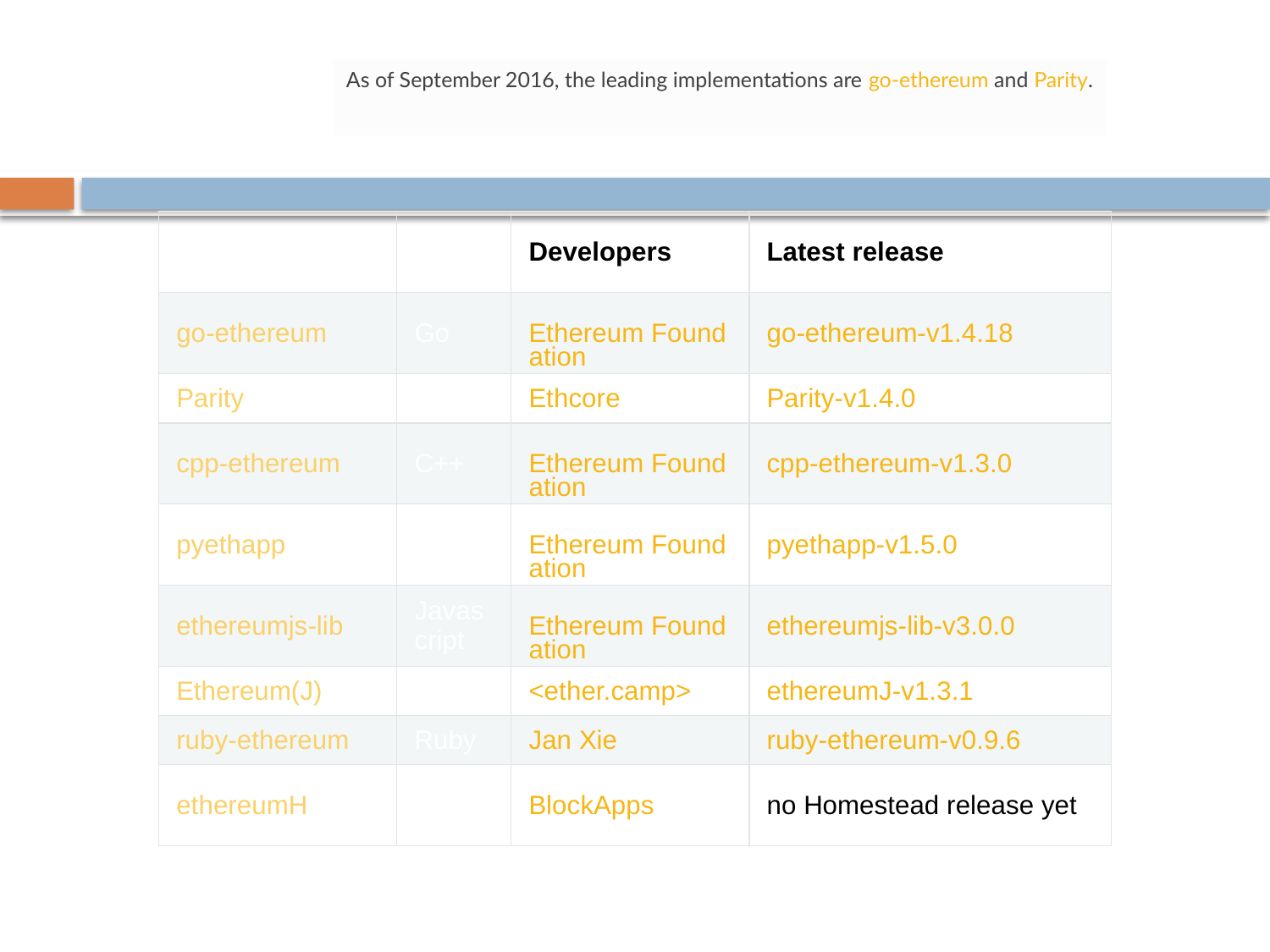

As of September 2016, the leading implementations are go-ethereum and Parity.

| Client | Language | Developers | Latest release |
| --- | --- | --- | --- |
| go-ethereum | Go | Ethereum Foundation | go-ethereum-v1.4.18 |
| Parity | Rust | Ethcore | Parity-v1.4.0 |
| cpp-ethereum | C++ | Ethereum Foundation | cpp-ethereum-v1.3.0 |
| pyethapp | Python | Ethereum Foundation | pyethapp-v1.5.0 |
| ethereumjs-lib | Javascript | Ethereum Foundation | ethereumjs-lib-v3.0.0 |
| Ethereum(J) | Java | <ether.camp> | ethereumJ-v1.3.1 |
| ruby-ethereum | Ruby | Jan Xie | ruby-ethereum-v0.9.6 |
| ethereumH | Haskell | BlockApps | no Homestead release yet |